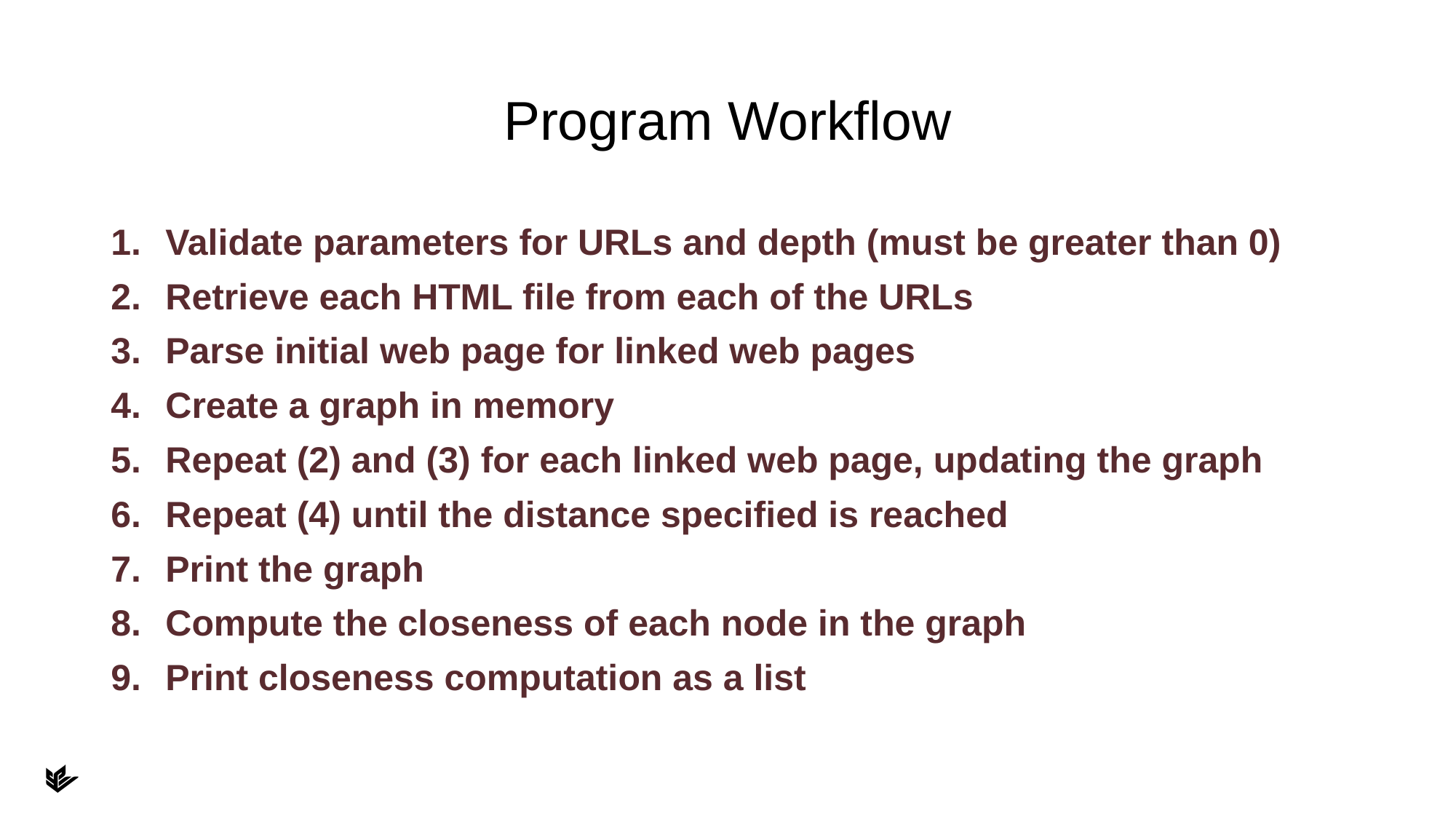

# Program Workflow
Validate parameters for URLs and depth (must be greater than 0)
Retrieve each HTML file from each of the URLs
Parse initial web page for linked web pages
Create a graph in memory
Repeat (2) and (3) for each linked web page, updating the graph
Repeat (4) until the distance specified is reached
Print the graph
Compute the closeness of each node in the graph
Print closeness computation as a list